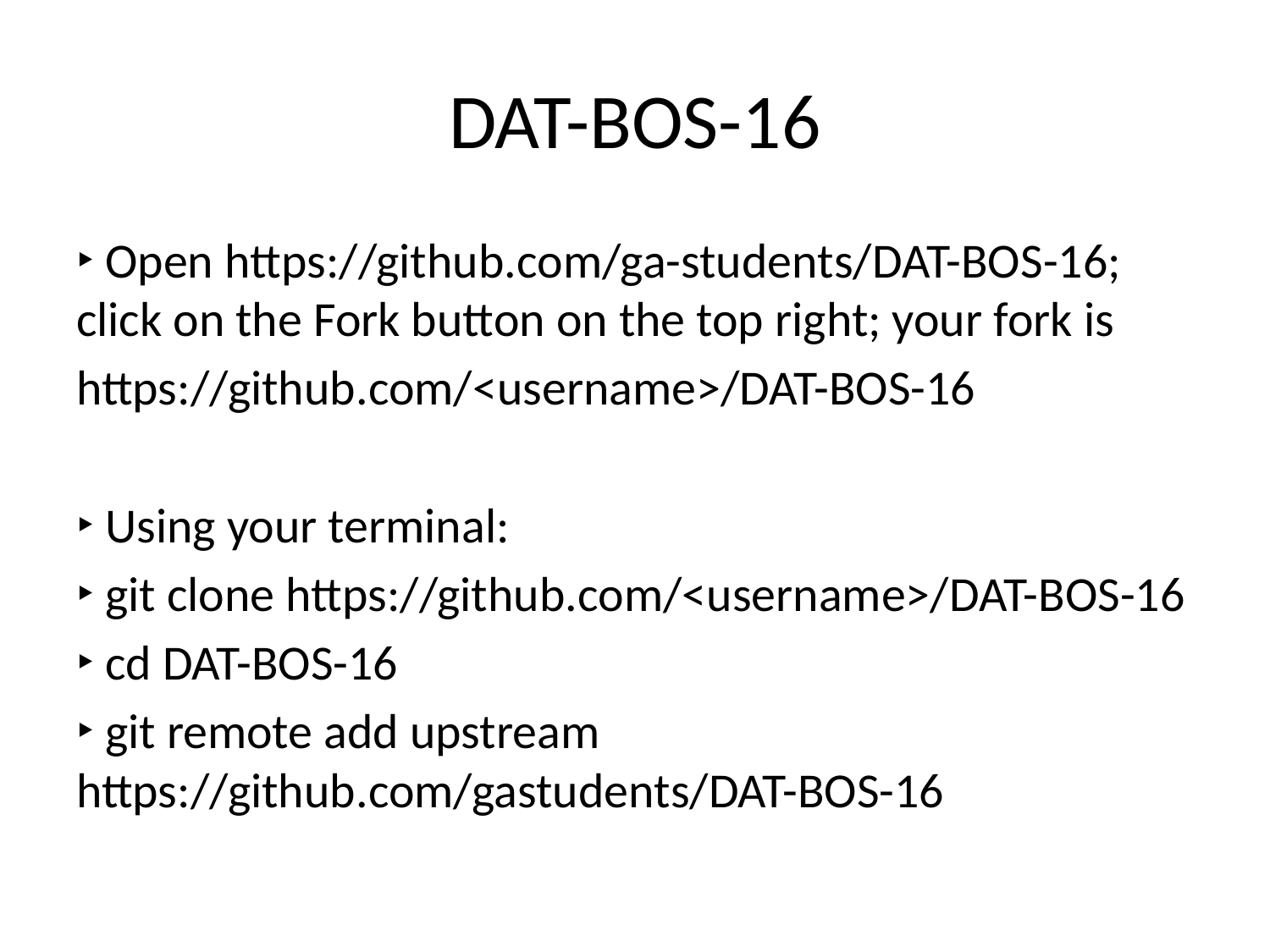

# DAT-BOS-16
‣ Open https://github.com/ga-students/DAT-BOS-16; click on the Fork button on the top right; your fork is
https://github.com/<username>/DAT-BOS-16

‣ Using your terminal:
‣ git clone https://github.com/<username>/DAT-BOS-16
‣ cd DAT-BOS-16
‣ git remote add upstream https://github.com/gastudents/DAT-BOS-16